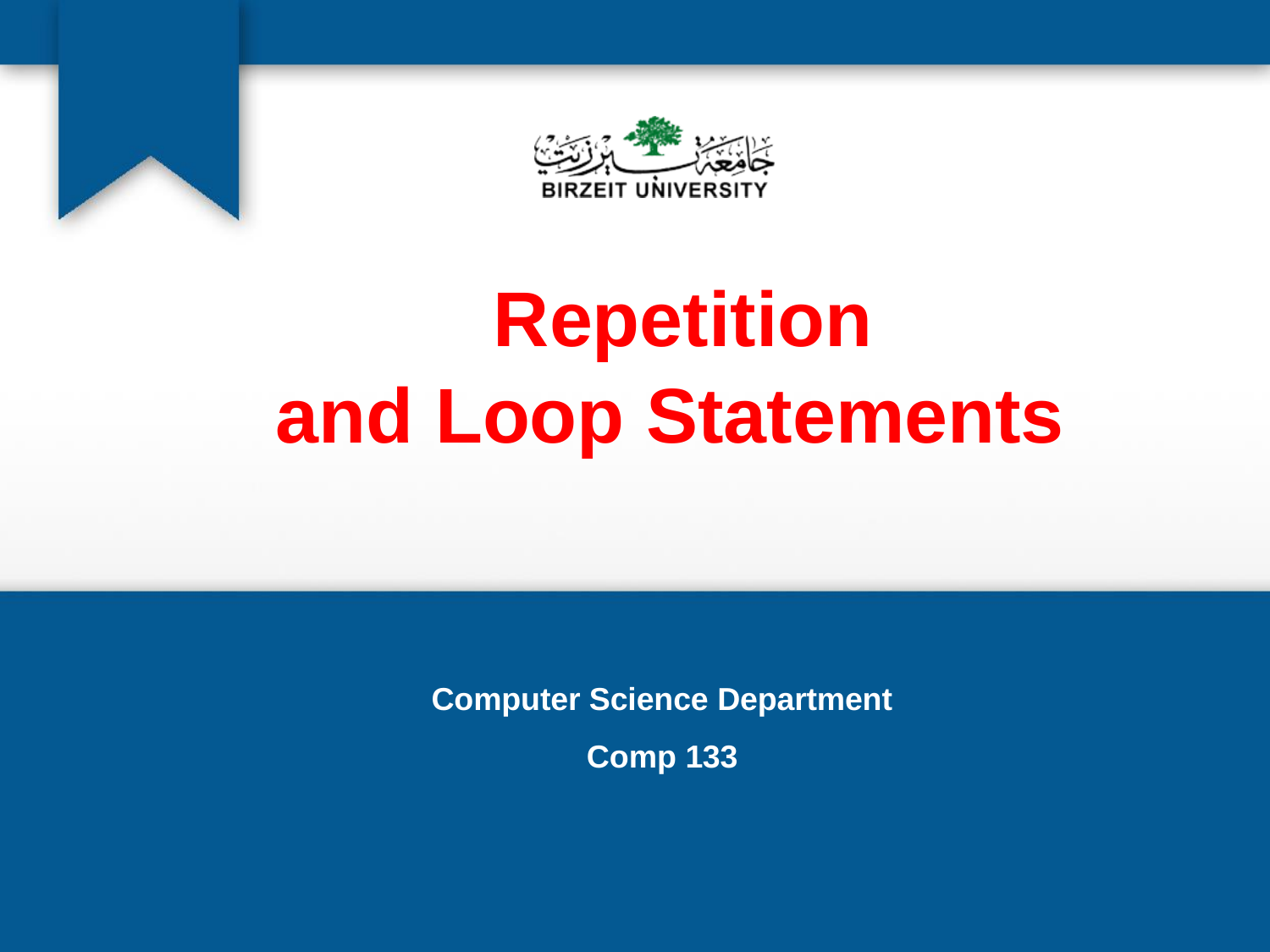

Repetition
and Loop Statements
Computer Science Department
Comp 133